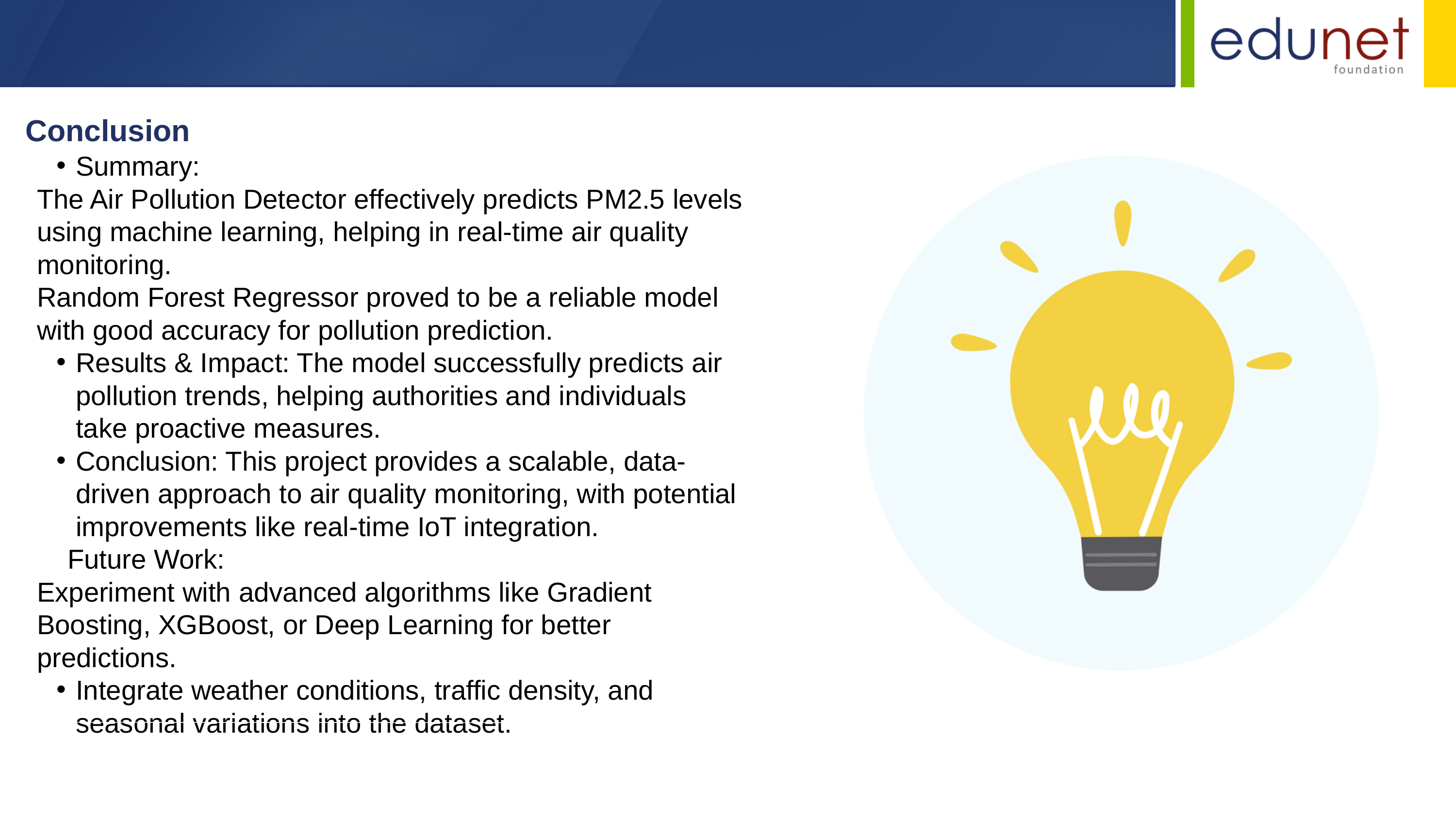

Conclusion

Summary:
The Air Pollution Detector effectively predicts PM2.5 levels using machine learning, helping in real-time air quality monitoring.
Random Forest Regressor proved to be a reliable model with good accuracy for pollution prediction.
Results & Impact: The model successfully predicts air pollution trends, helping authorities and individuals take proactive measures.
Conclusion: This project provides a scalable, data-driven approach to air quality monitoring, with potential improvements like real-time IoT integration.
    Future Work:
Experiment with advanced algorithms like Gradient Boosting, XGBoost, or Deep Learning for better predictions.
Integrate weather conditions, traffic density, and seasonal variations into the dataset.